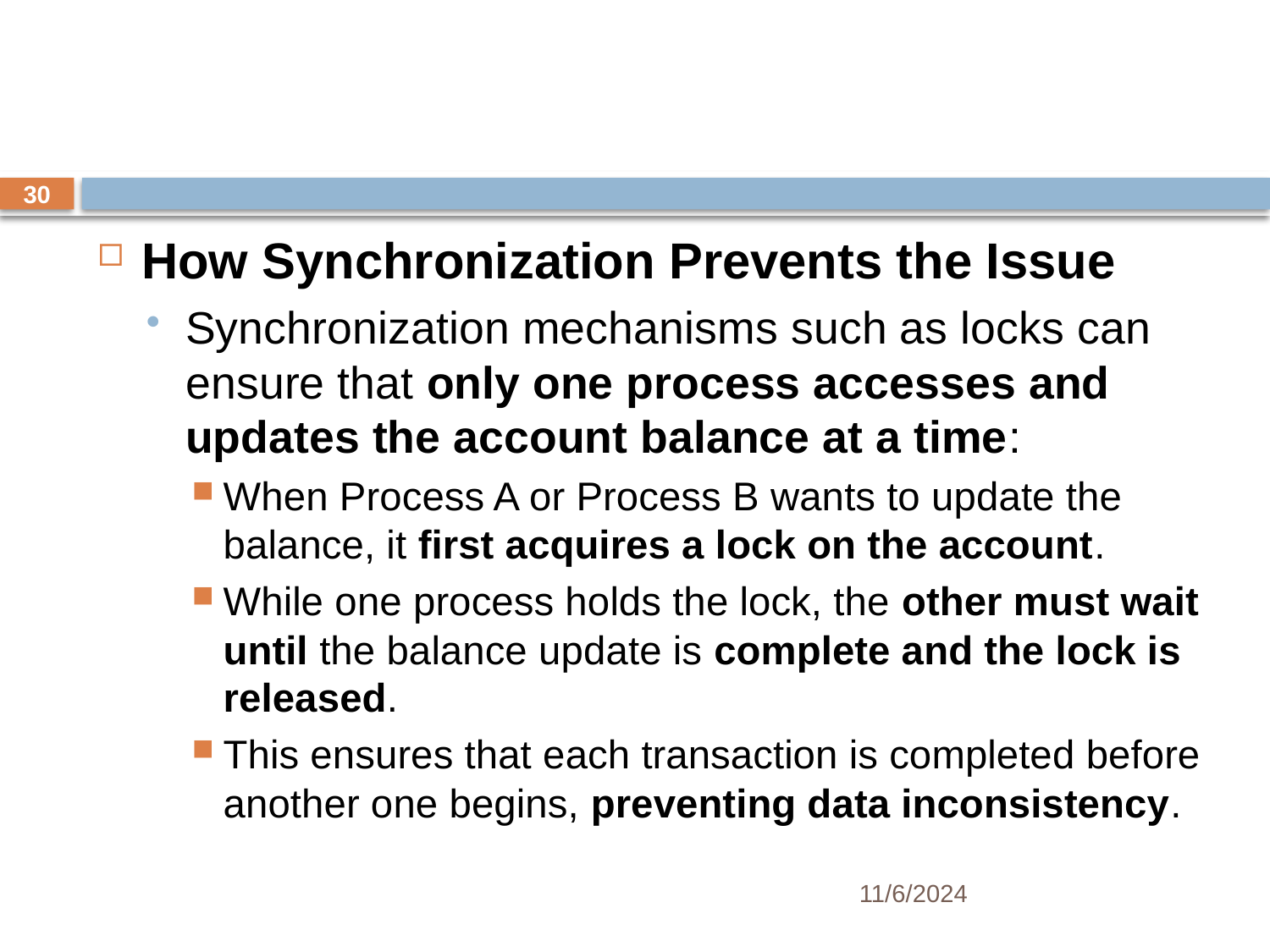

#
30
How Synchronization Prevents the Issue
Synchronization mechanisms such as locks can ensure that only one process accesses and updates the account balance at a time:
When Process A or Process B wants to update the balance, it first acquires a lock on the account.
While one process holds the lock, the other must wait until the balance update is complete and the lock is released.
This ensures that each transaction is completed before another one begins, preventing data inconsistency.
11/6/2024